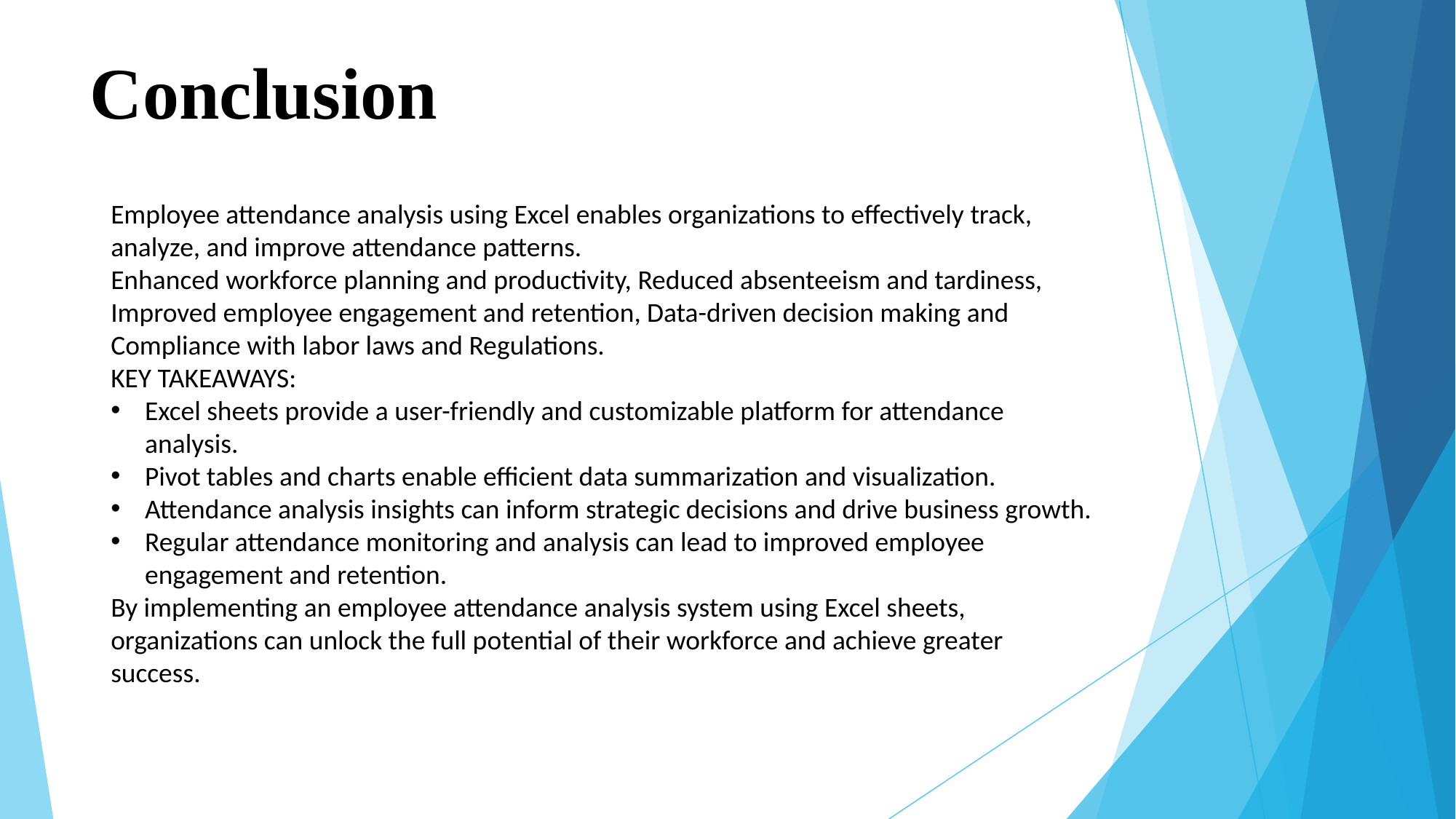

# Conclusion
Employee attendance analysis using Excel enables organizations to effectively track, analyze, and improve attendance patterns.
Enhanced workforce planning and productivity, Reduced absenteeism and tardiness,
Improved employee engagement and retention, Data-driven decision making and
Compliance with labor laws and Regulations.
KEY TAKEAWAYS:
Excel sheets provide a user-friendly and customizable platform for attendance analysis.
Pivot tables and charts enable efficient data summarization and visualization.
Attendance analysis insights can inform strategic decisions and drive business growth.
Regular attendance monitoring and analysis can lead to improved employee engagement and retention.
By implementing an employee attendance analysis system using Excel sheets, organizations can unlock the full potential of their workforce and achieve greater success.